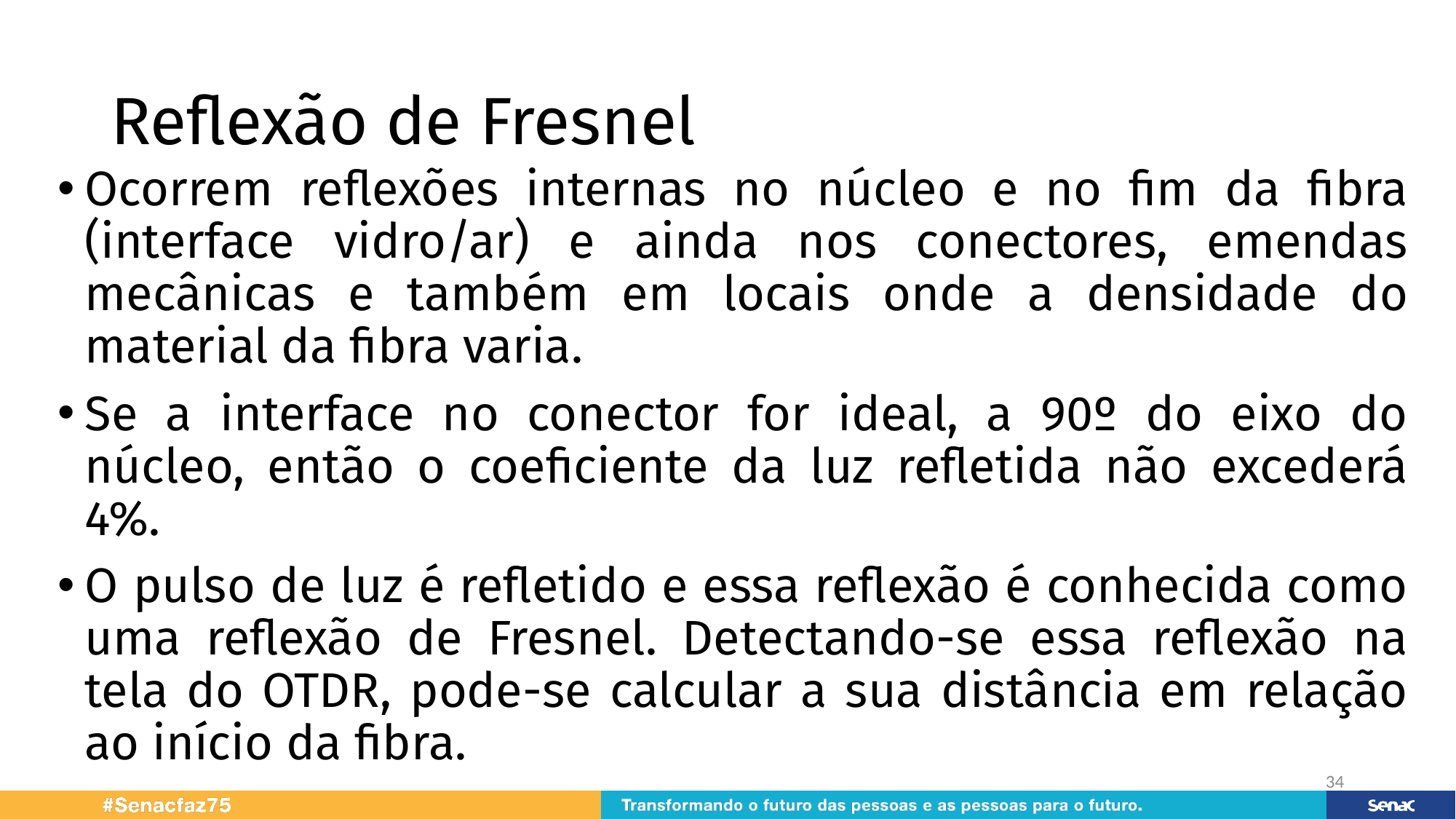

# Reflexão de Fresnel
Ocorrem reflexões internas no núcleo e no fim da fibra (interface vidro/ar) e ainda nos conectores, emendas mecânicas e também em locais onde a densidade do material da fibra varia.
Se a interface no conector for ideal, a 90º do eixo do núcleo, então o coeficiente da luz refletida não excederá 4%.
O pulso de luz é refletido e essa reflexão é conhecida como uma reflexão de Fresnel. Detectando-se essa reflexão na tela do OTDR, pode-se calcular a sua distância em relação ao início da fibra.

34